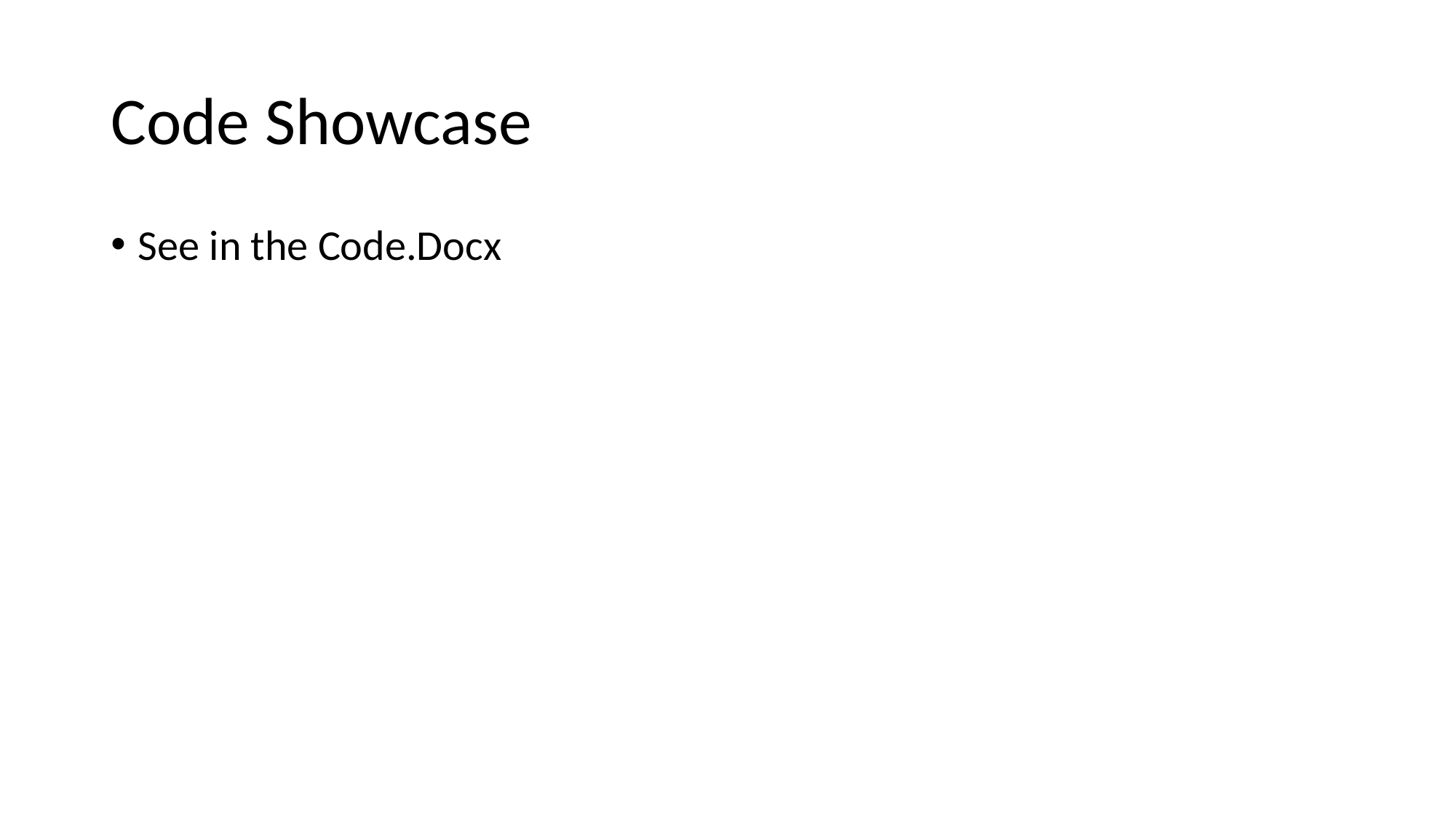

# Code Showcase
See in the Code.Docx